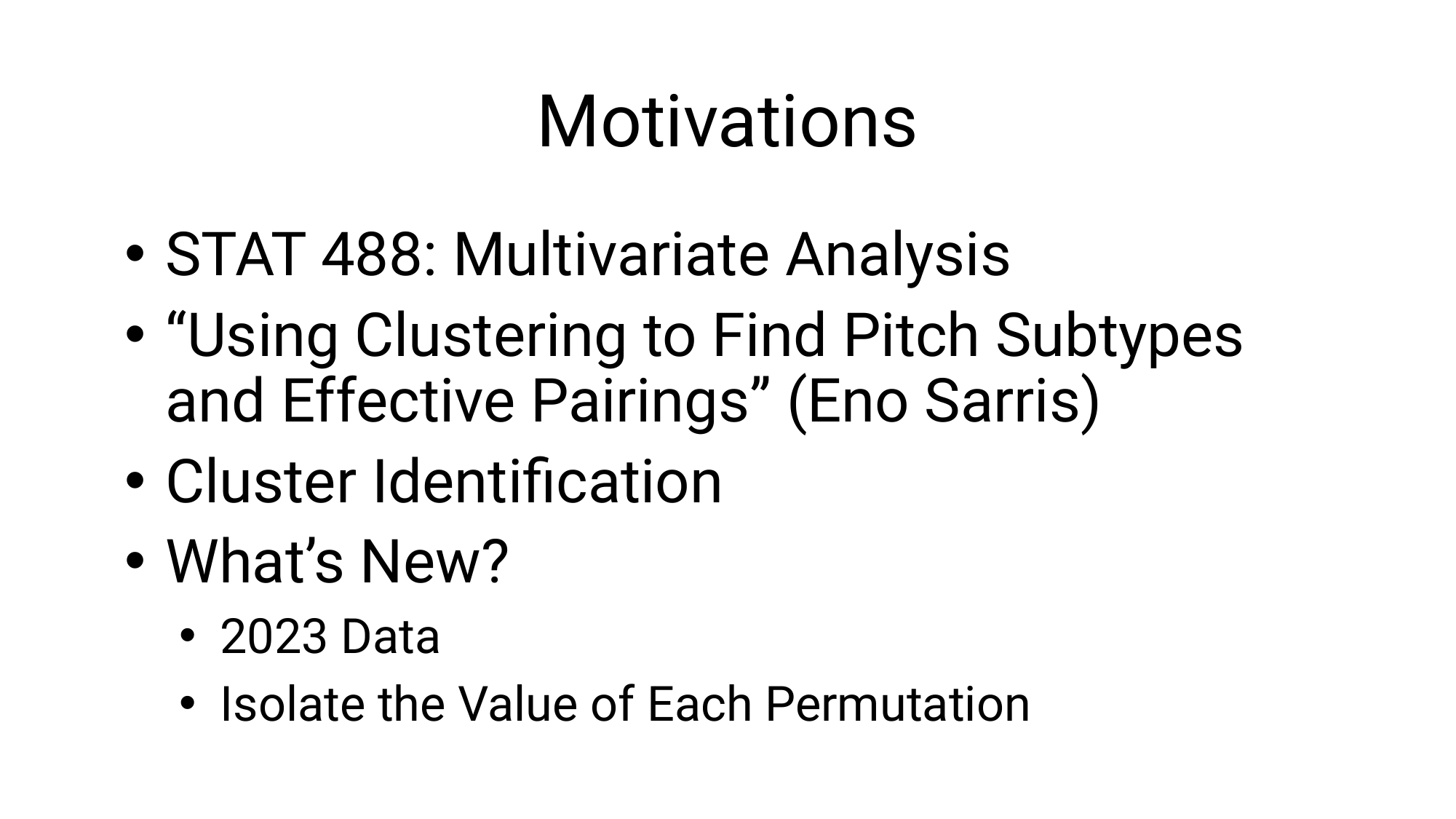

# Motivations
STAT 488: Multivariate Analysis
“Using Clustering to Find Pitch Subtypes and Effective Pairings” (Eno Sarris)
Cluster Identification
What’s New?
2023 Data
Isolate the Value of Each Permutation